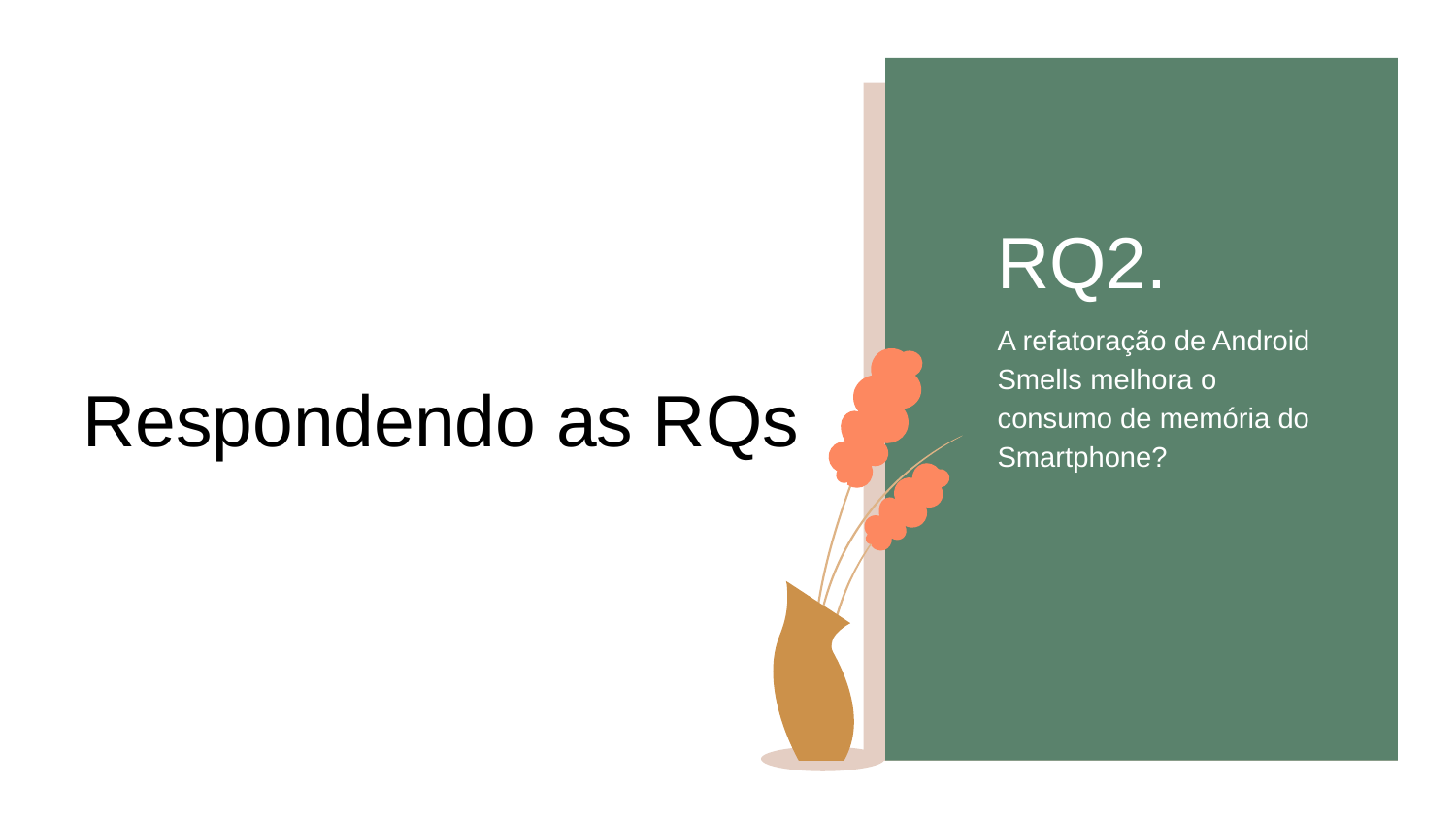

RQ2.
A refatoração de Android Smells melhora o consumo de memória do Smartphone?

# Respondendo as RQs